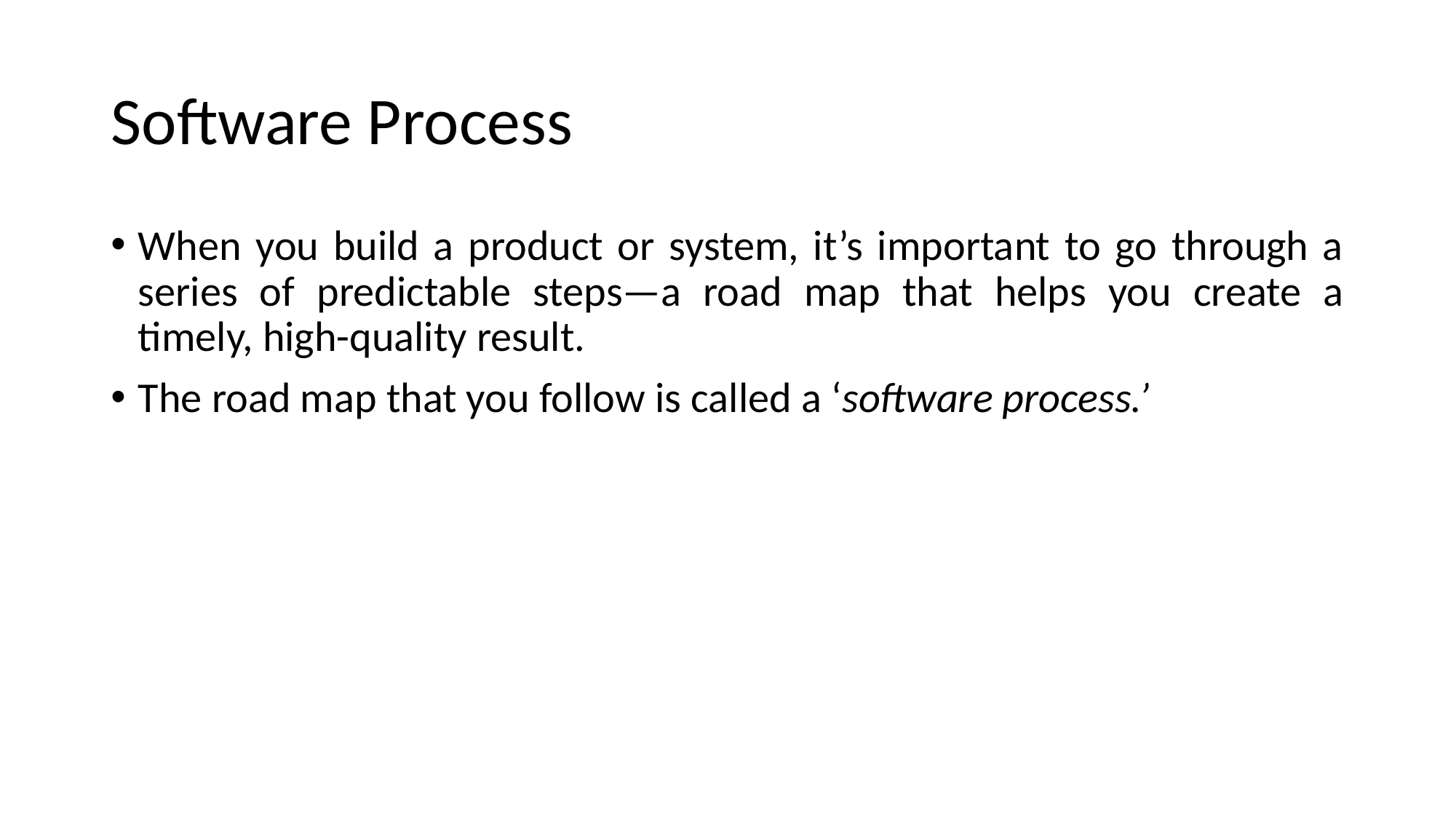

# Software Process
When you build a product or system, it’s important to go through a series of predictable steps—a road map that helps you create a timely, high-quality result.
The road map that you follow is called a ‘software process.’